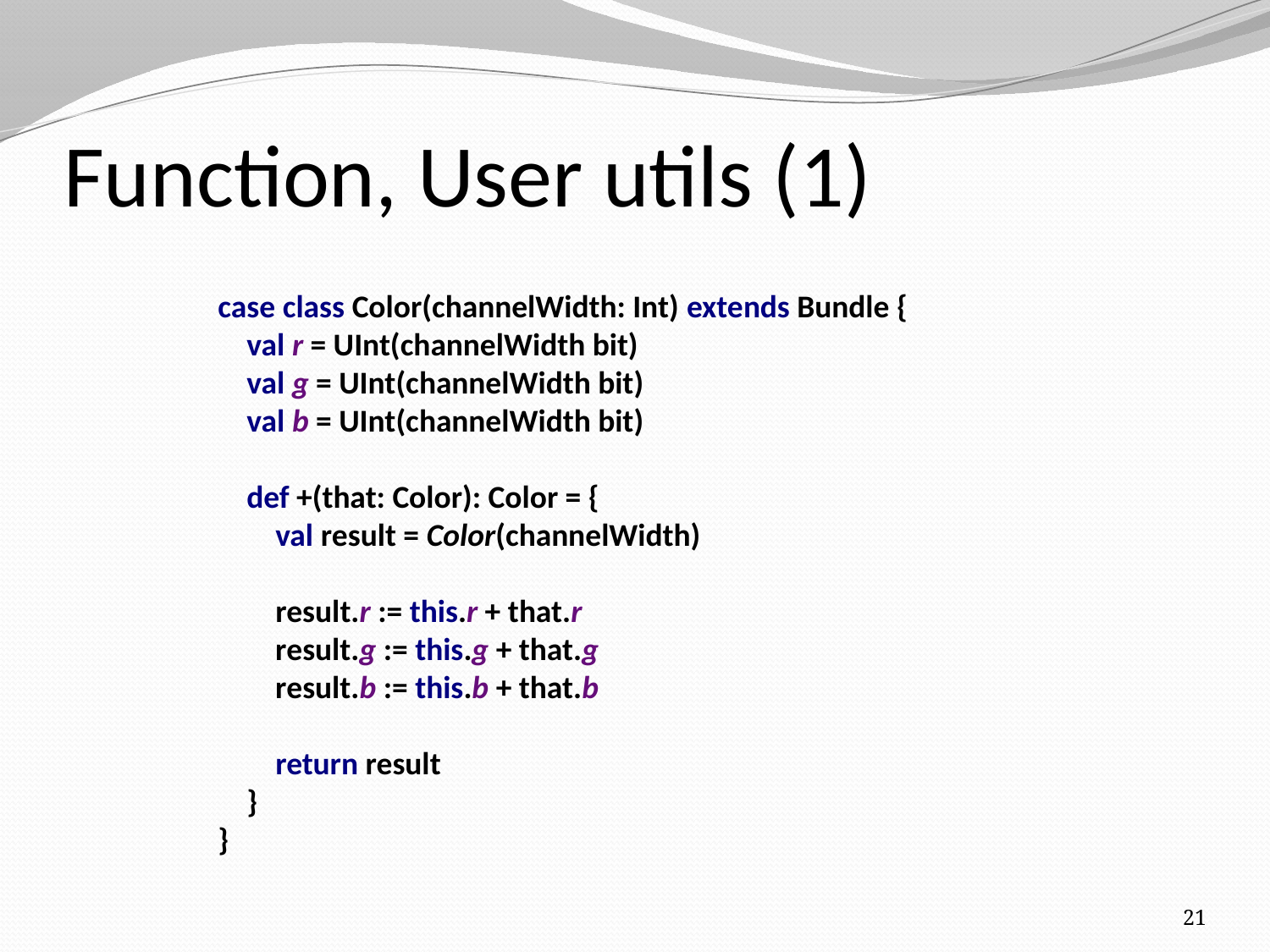

# Function, User utils (1)
case class Color(channelWidth: Int) extends Bundle {
    val r = UInt(channelWidth bit)
    val g = UInt(channelWidth bit)
    val b = UInt(channelWidth bit)
    def +(that: Color): Color = {
        val result = Color(channelWidth)
        result.r := this.r + that.r
        result.g := this.g + that.g
        result.b := this.b + that.b
        return result
    }
}
21